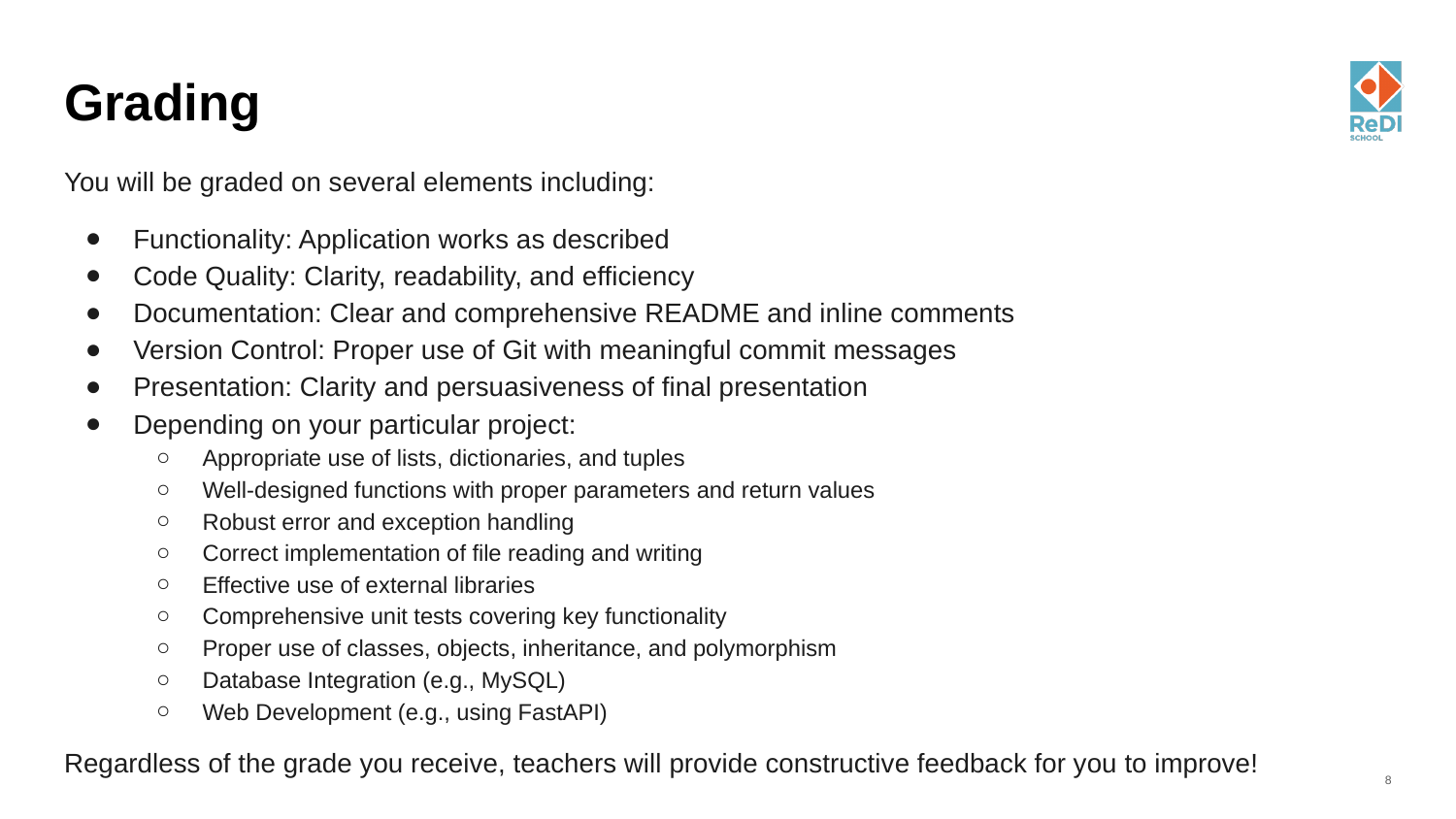

# Grading
You will be graded on several elements including:
Functionality: Application works as described
Code Quality: Clarity, readability, and efficiency
Documentation: Clear and comprehensive README and inline comments
Version Control: Proper use of Git with meaningful commit messages
Presentation: Clarity and persuasiveness of final presentation
Depending on your particular project:
Appropriate use of lists, dictionaries, and tuples
Well-designed functions with proper parameters and return values
Robust error and exception handling
Correct implementation of file reading and writing
Effective use of external libraries
Comprehensive unit tests covering key functionality
Proper use of classes, objects, inheritance, and polymorphism
Database Integration (e.g., MySQL)
Web Development (e.g., using FastAPI)
Regardless of the grade you receive, teachers will provide constructive feedback for you to improve!
8